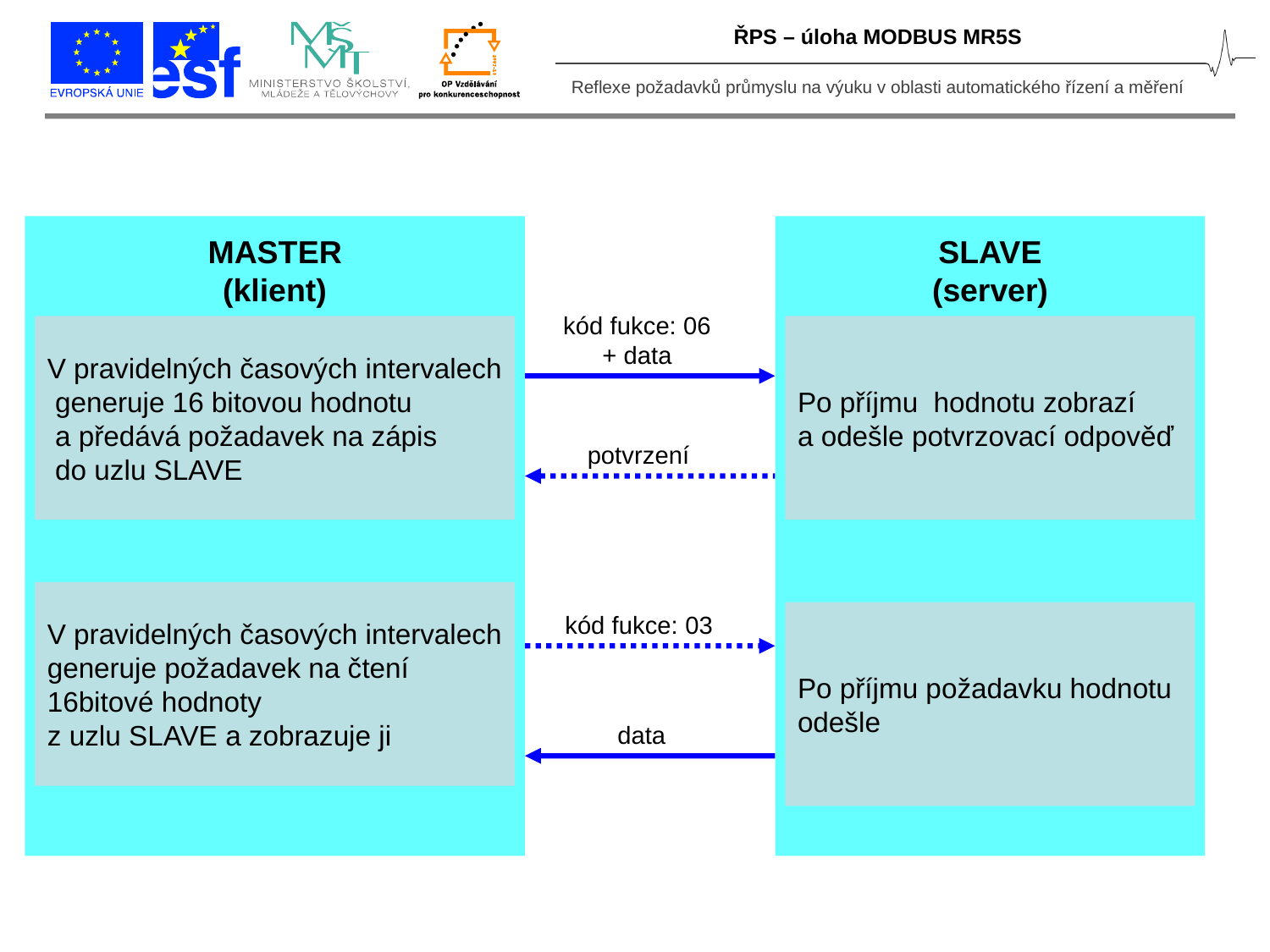

ŘPS – úloha MODBUS MR5S

MASTER
(klient)

SLAVE
(server)

kód fukce: 06
+ data
V pravidelných časových intervalech
 generuje 16 bitovou hodnotu
 a předává požadavek na zápis
 do uzlu SLAVE
Po příjmu  hodnotu zobrazí
a odešle potvrzovací odpověď

potvrzení

V pravidelných časových intervalech
generuje požadavek na čtení
16bitové hodnoty
z uzlu SLAVE a zobrazuje ji
Po příjmu požadavku hodnotu
odešle
kód fukce: 03

data